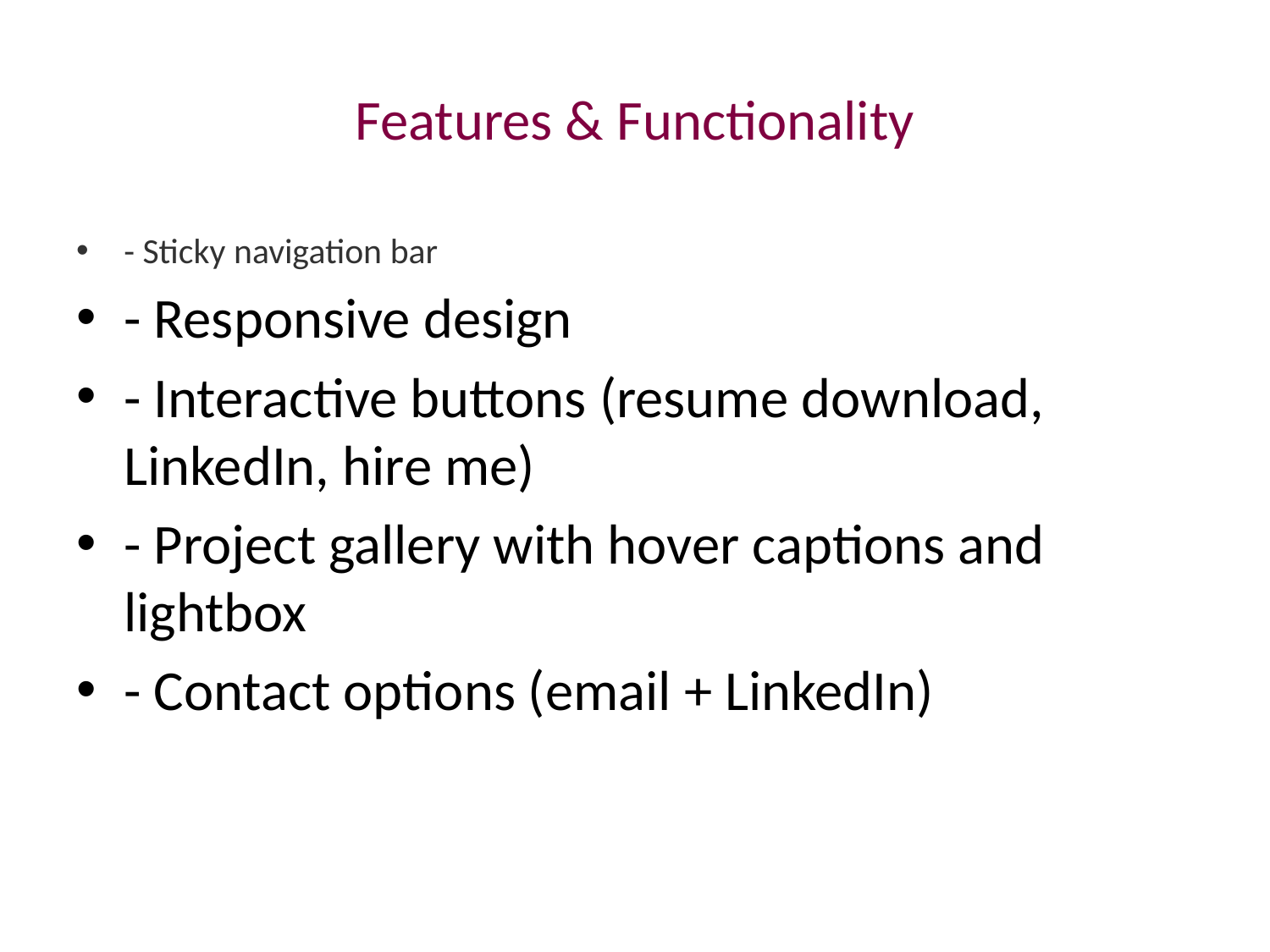

# Features & Functionality
- Sticky navigation bar
- Responsive design
- Interactive buttons (resume download, LinkedIn, hire me)
- Project gallery with hover captions and lightbox
- Contact options (email + LinkedIn)